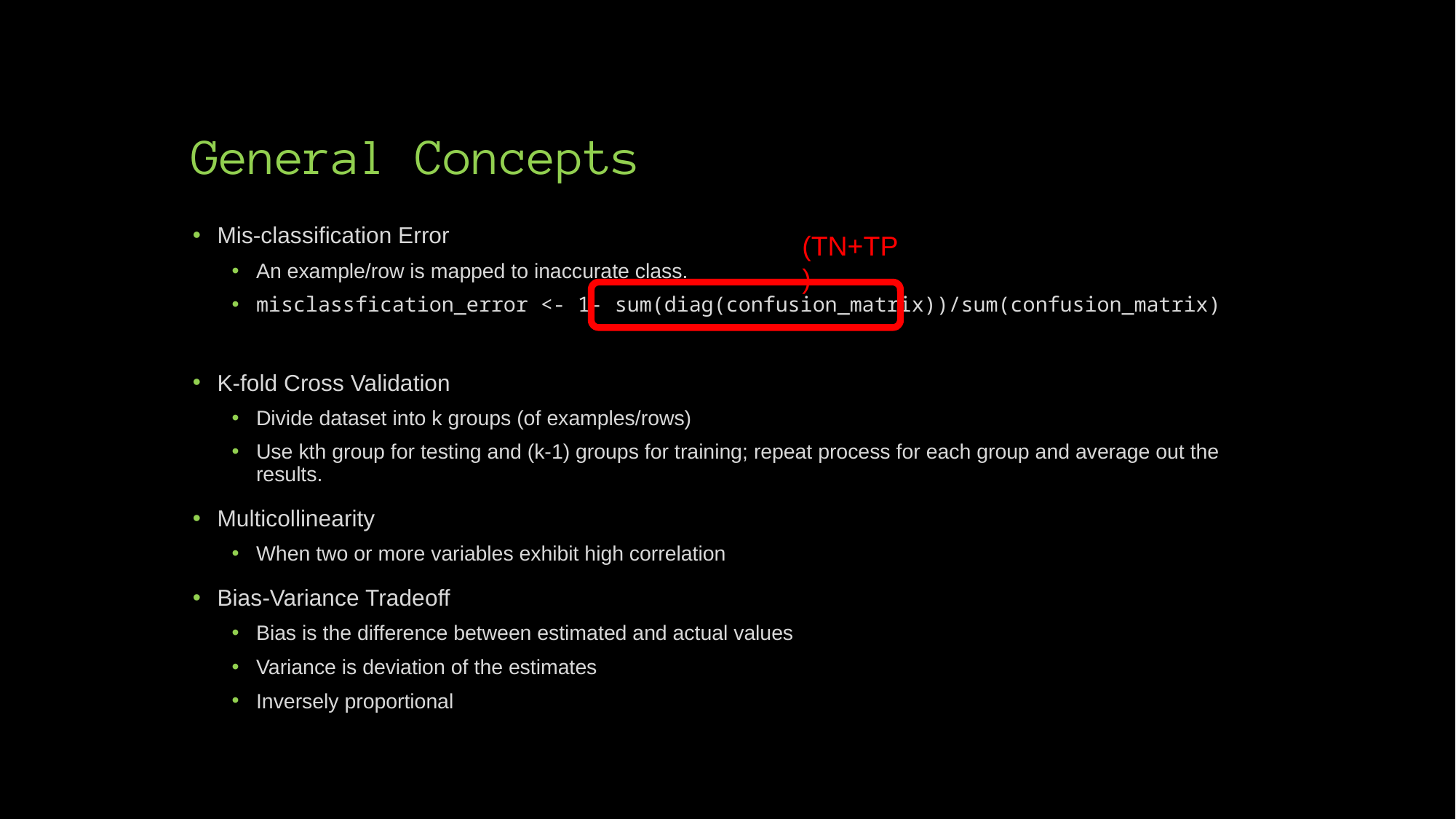

# General Concepts
Mis-classification Error
An example/row is mapped to inaccurate class.
misclassfication_error <- 1- sum(diag(confusion_matrix))/sum(confusion_matrix)

K-fold Cross Validation
Divide dataset into k groups (of examples/rows)
Use kth group for testing and (k-1) groups for training; repeat process for each group and average out the results.
Multicollinearity
When two or more variables exhibit high correlation
Bias-Variance Tradeoff
Bias is the difference between estimated and actual values
Variance is deviation of the estimates
Inversely proportional

(TN+TP)